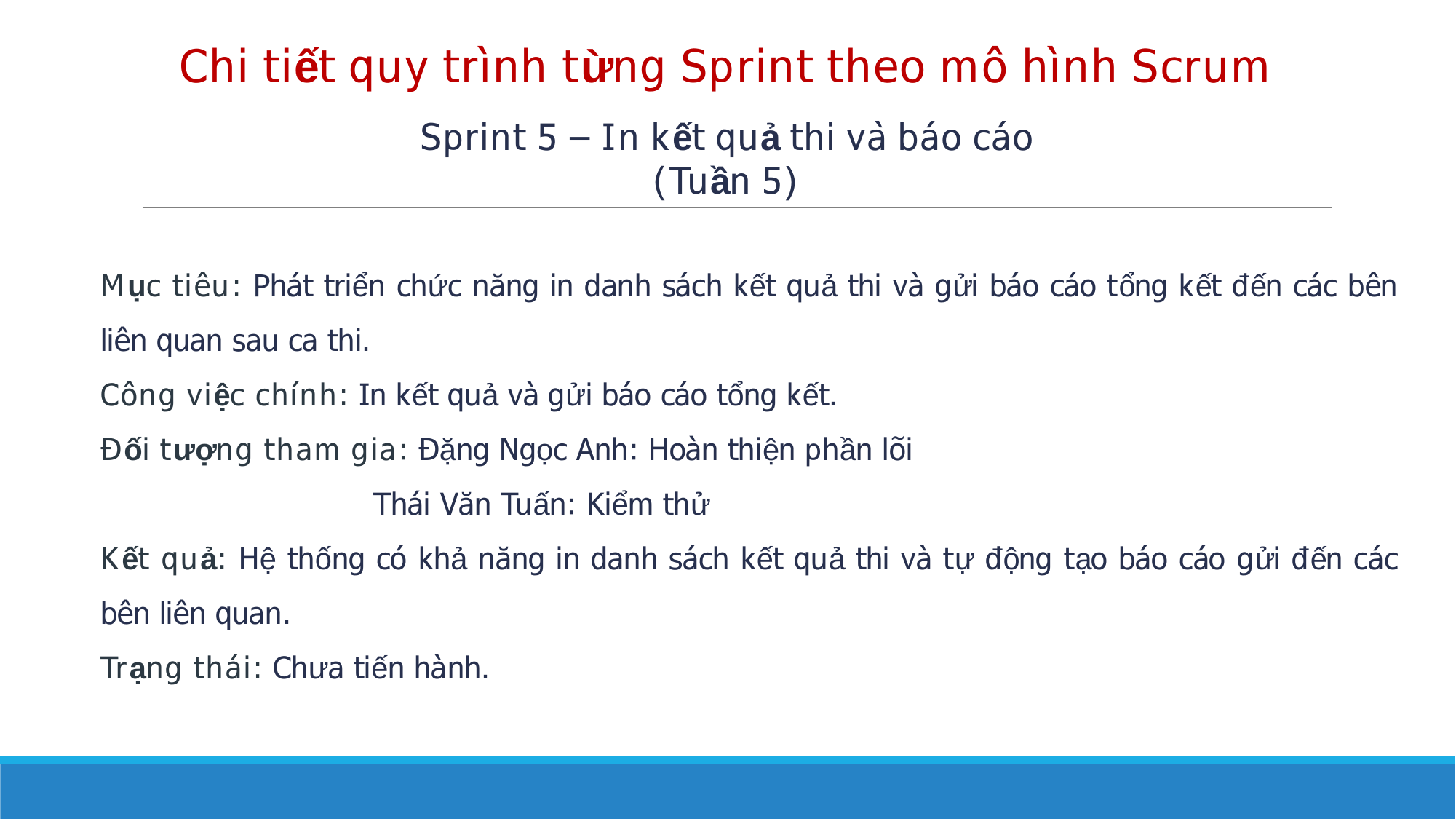

# Chi tiết quy trình từng Sprint theo mô hình Scrum
Sprint 5 – In kết quả thi và báo cáo (Tuần 5)
Mục tiêu: Phát triển chức năng in danh sách kết quả thi và gửi báo cáo tổng kết đến các bên liên quan sau ca thi.
Công việc chính: In kết quả và gửi báo cáo tổng kết.
Đối tượng tham gia: Đặng Ngọc Anh: Hoàn thiện phần lõi
Thái Văn Tuấn: Kiểm thử
Kết quả: Hệ thống có khả năng in danh sách kết quả thi và tự động tạo báo cáo gửi đến các bên liên quan.
Trạng thái: Chưa tiến hành.